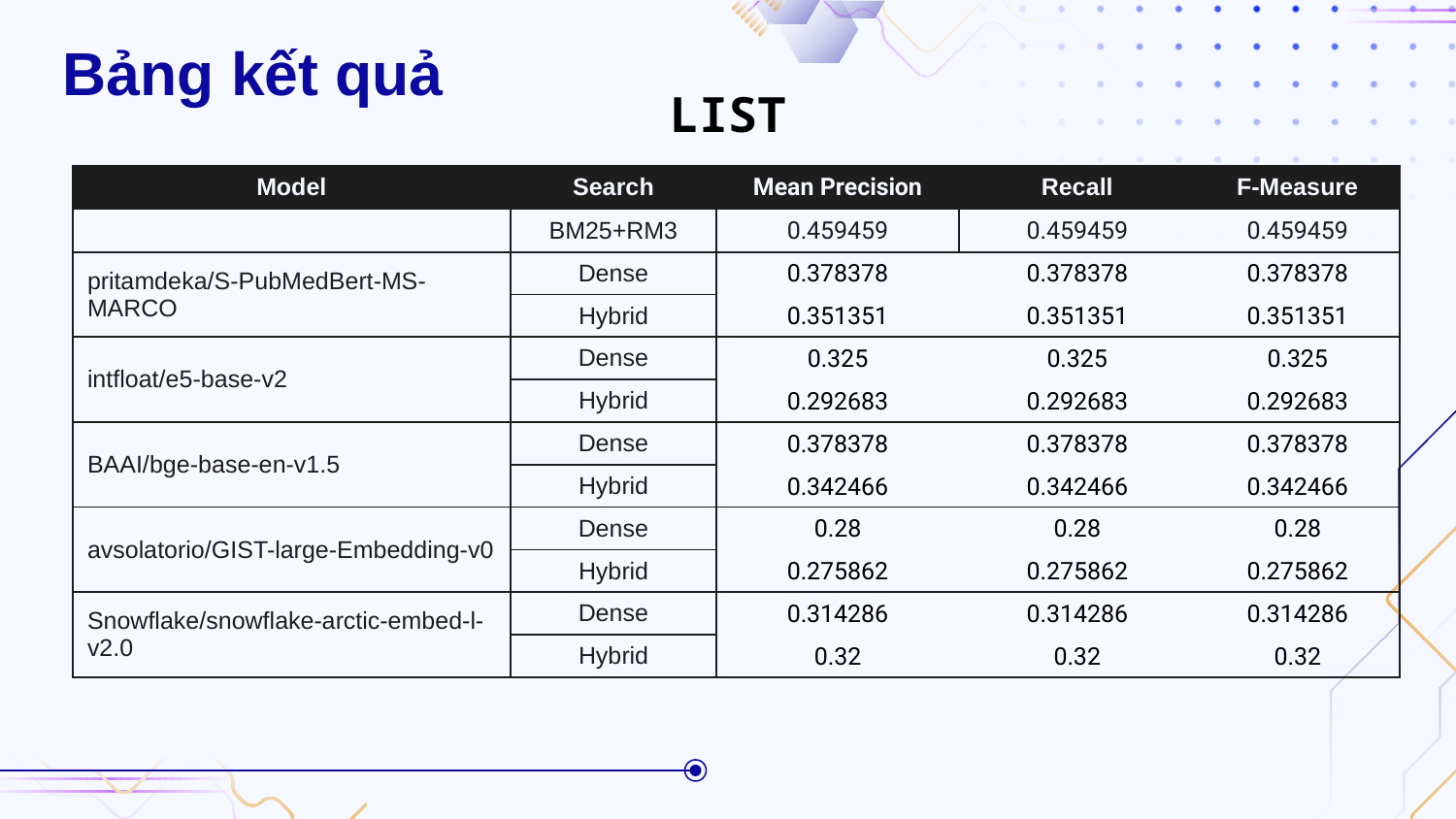

# Bảng kết quả
LIST
| Model | Search | Mean Precision | Recall | F-Measure |
| --- | --- | --- | --- | --- |
|  | BM25+RM3 | 0.459459 | 0.459459 | 0.459459 |
| pritamdeka/S-PubMedBert-MS-MARCO | Dense | 0.378378 | 0.378378 | 0.378378 |
|  | Hybrid | 0.351351 | 0.351351 | 0.351351 |
| intfloat/e5-base-v2 | Dense | 0.325 | 0.325 | 0.325 |
|  | Hybrid | 0.292683 | 0.292683 | 0.292683 |
| BAAI/bge-base-en-v1.5 | Dense | 0.378378 | 0.378378 | 0.378378 |
|  | Hybrid | 0.342466 | 0.342466 | 0.342466 |
| avsolatorio/GIST-large-Embedding-v0 | Dense | 0.28 | 0.28 | 0.28 |
|  | Hybrid | 0.275862 | 0.275862 | 0.275862 |
| Snowflake/snowflake-arctic-embed-l-v2.0 | Dense | 0.314286 | 0.314286 | 0.314286 |
|  | Hybrid | 0.32 | 0.32 | 0.32 |